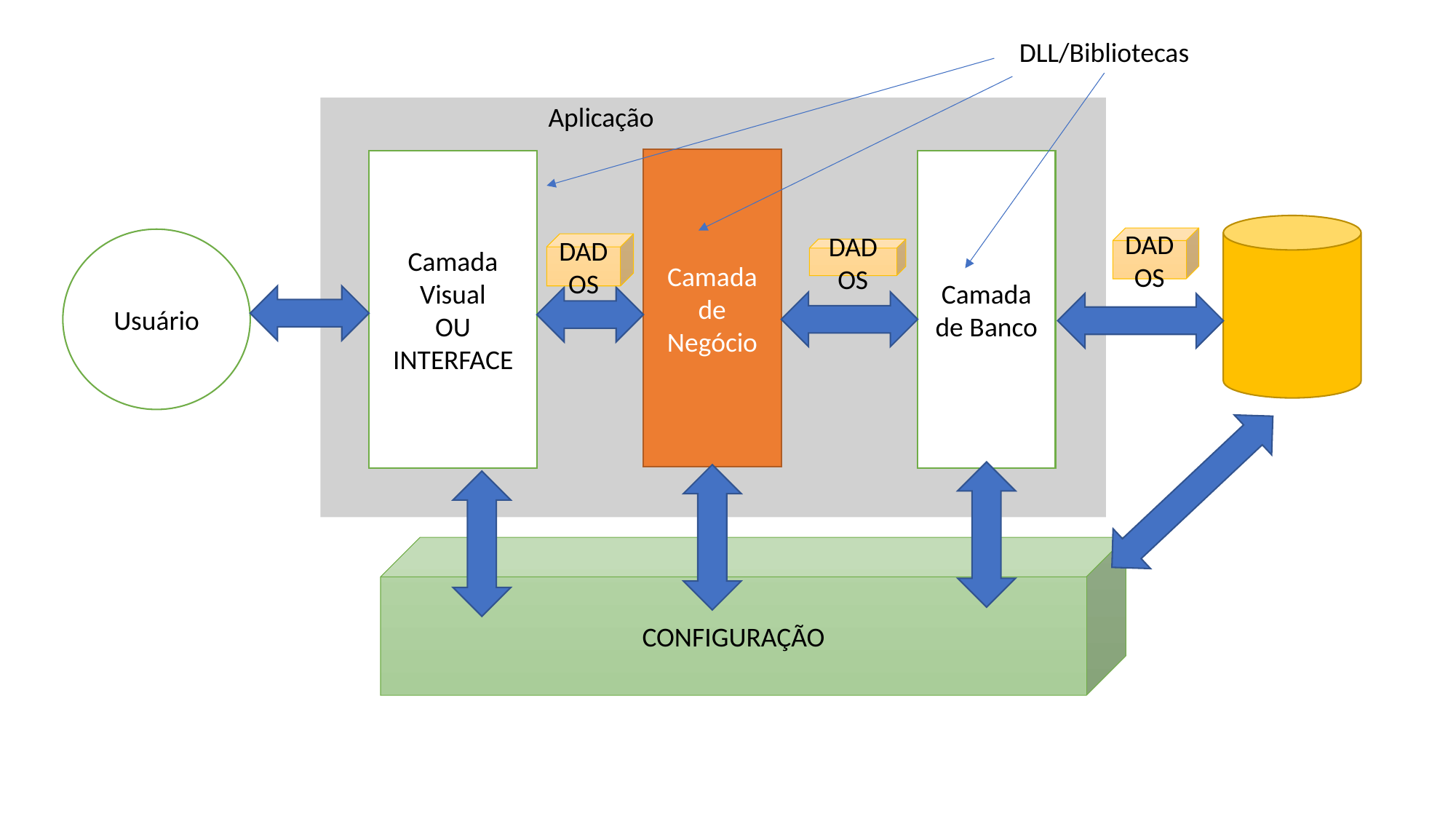

DLL/Bibliotecas
Aplicação

Camada de Negócio
Camada Visual
OU INTERFACE
Camada de Banco

DADOS
Usuário
DADOS
DADOS

CONFIGURAÇÃO